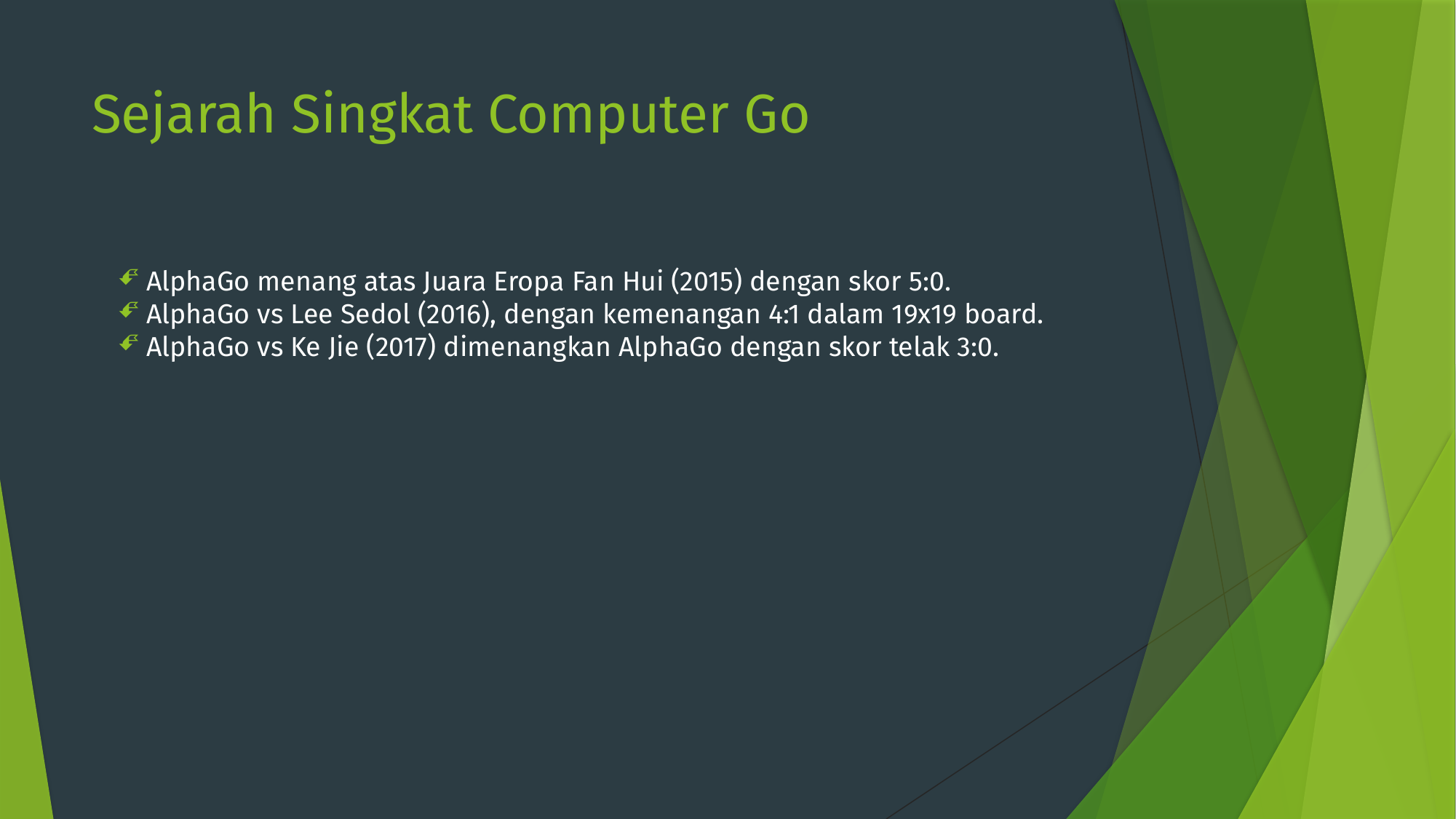

# Sejarah Singkat Computer Go
AlphaGo menang atas Juara Eropa Fan Hui (2015) dengan skor 5:0.
AlphaGo vs Lee Sedol (2016), dengan kemenangan 4:1 dalam 19x19 board.
AlphaGo vs Ke Jie (2017) dimenangkan AlphaGo dengan skor telak 3:0.